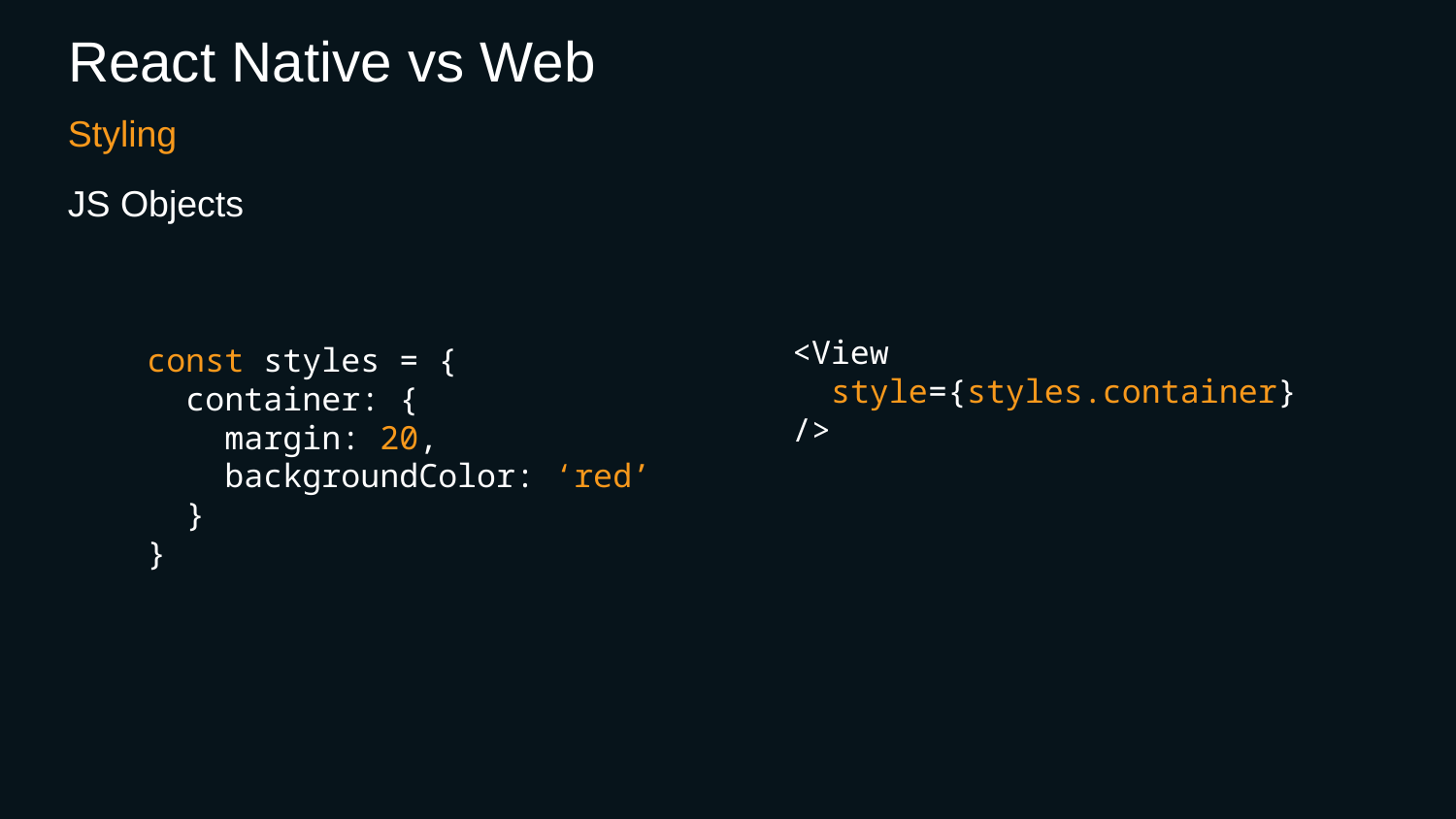

# React Native vs Web
Styling
JS Objects
<View
  style={styles.container}
/>
const styles = {
  container: {
    margin: 20,
    backgroundColor: ‘red’
  }
}